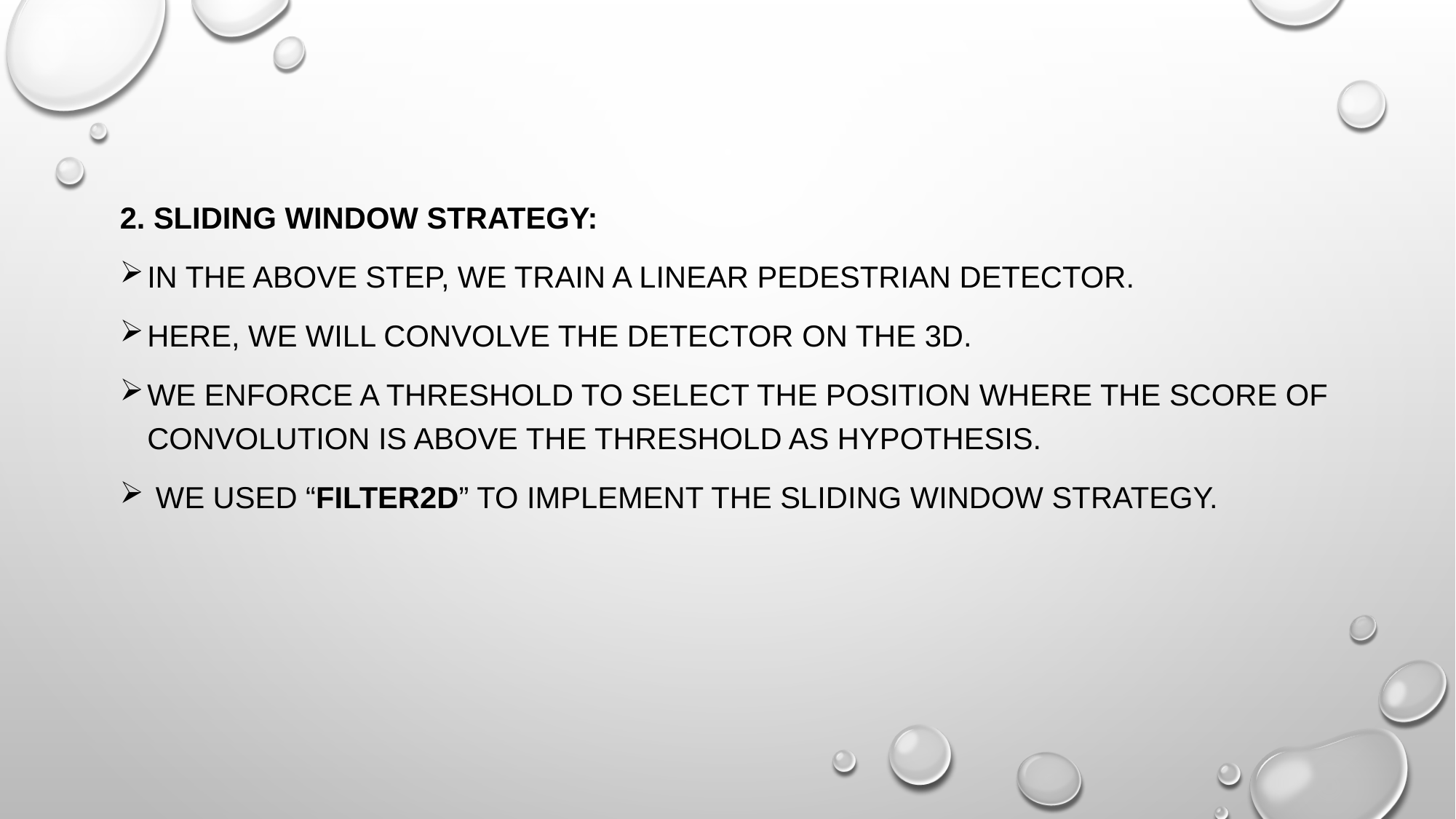

2. Sliding window strategy:
In the above step, we train a linear pedestrian detector.
here, we will convolve the detector on the 3d.
We enforce a threshold to select the position where the score of convolution is above the threshold as hypothesis.
 we used “filter2d” to implement the sliding window strategy.